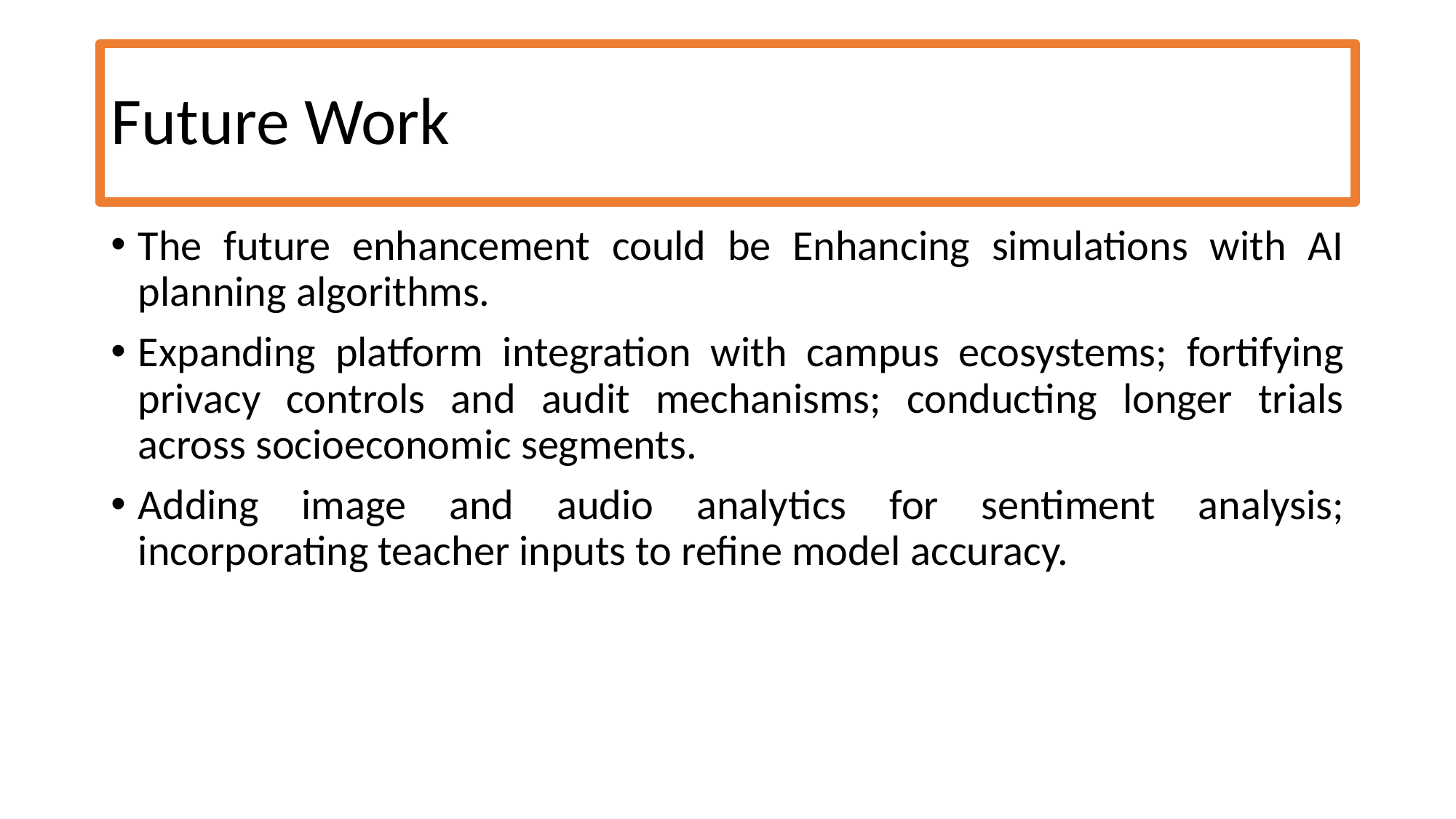

# Future Work
The future enhancement could be Enhancing simulations with AI planning algorithms.
Expanding platform integration with campus ecosystems; fortifying privacy controls and audit mechanisms; conducting longer trials across socioeconomic segments.
Adding image and audio analytics for sentiment analysis; incorporating teacher inputs to refine model accuracy.